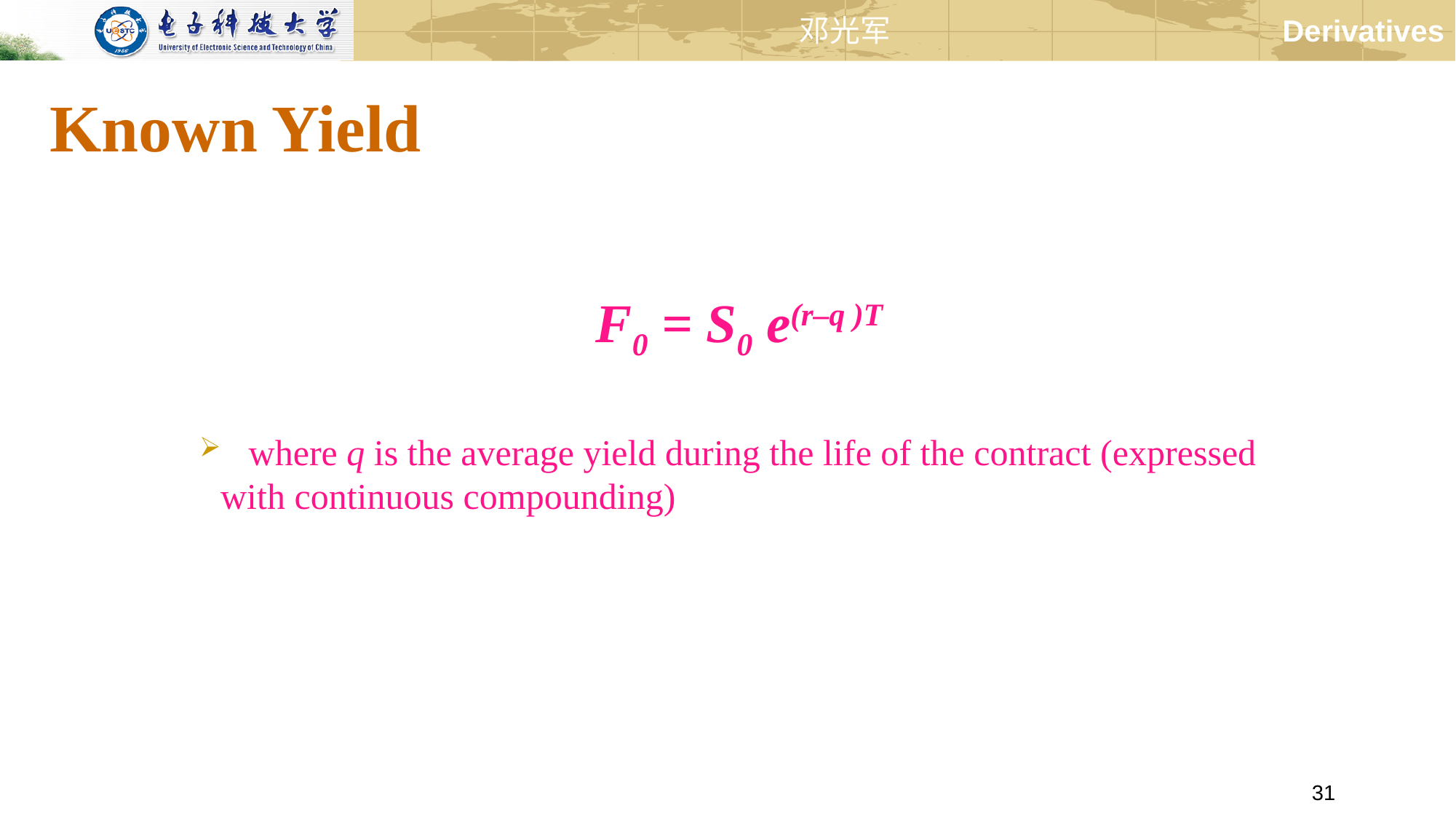

# Known Yield
F0 = S0 e(r–q )T

   where q is the average yield during the life of the contract (expressed with continuous compounding)